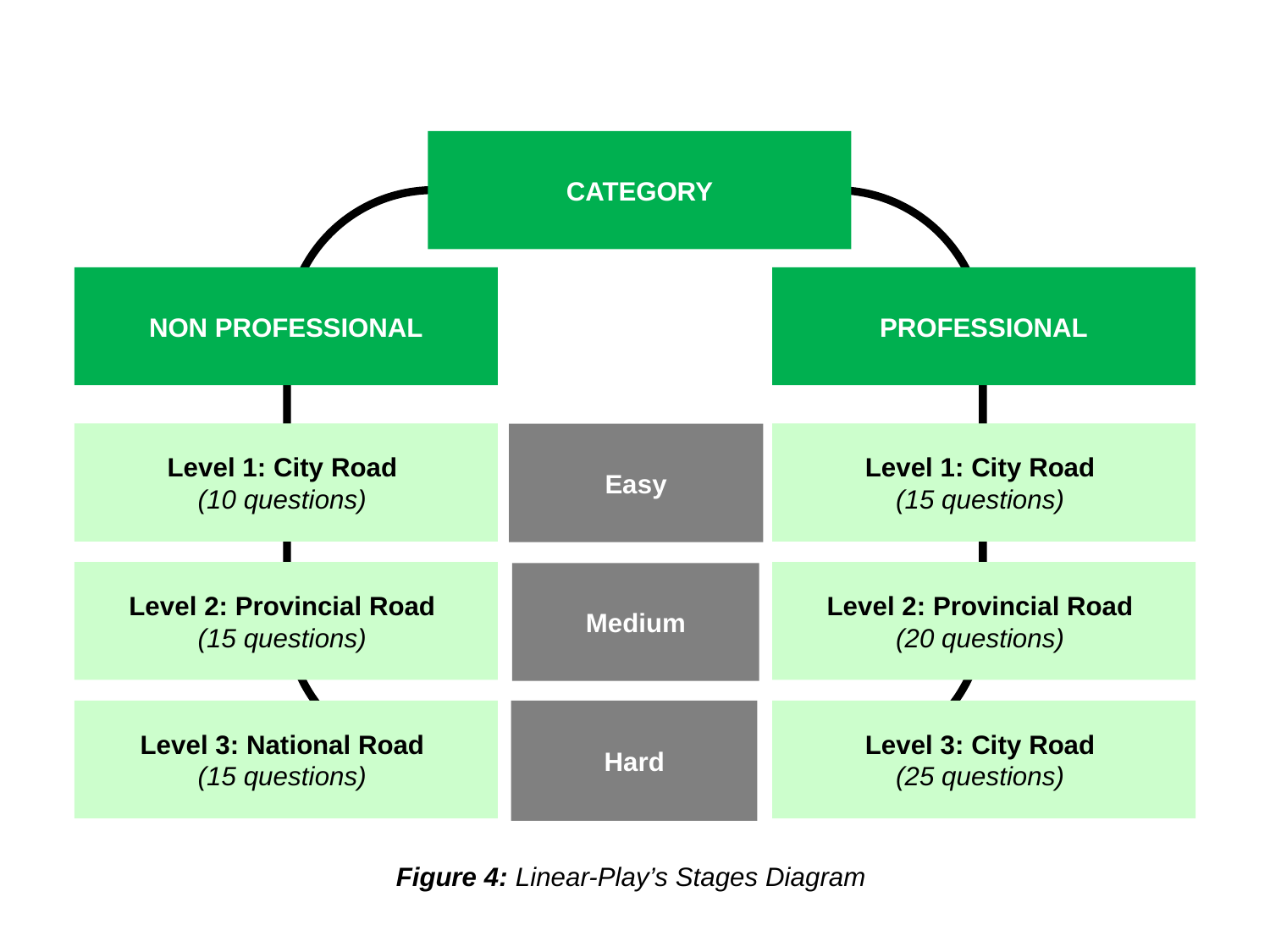

CATEGORY
PROFESSIONAL
NON PROFESSIONAL
Easy
Level 1: City Road
(15 questions)
Level 1: City Road
(10 questions)
Level 2: Provincial Road
(20 questions)
Level 2: Provincial Road
(15 questions)
Medium
Level 3: City Road
(25 questions)
Level 3: National Road
(15 questions)
Hard

Figure 4: Linear-Play’s Stages Diagram